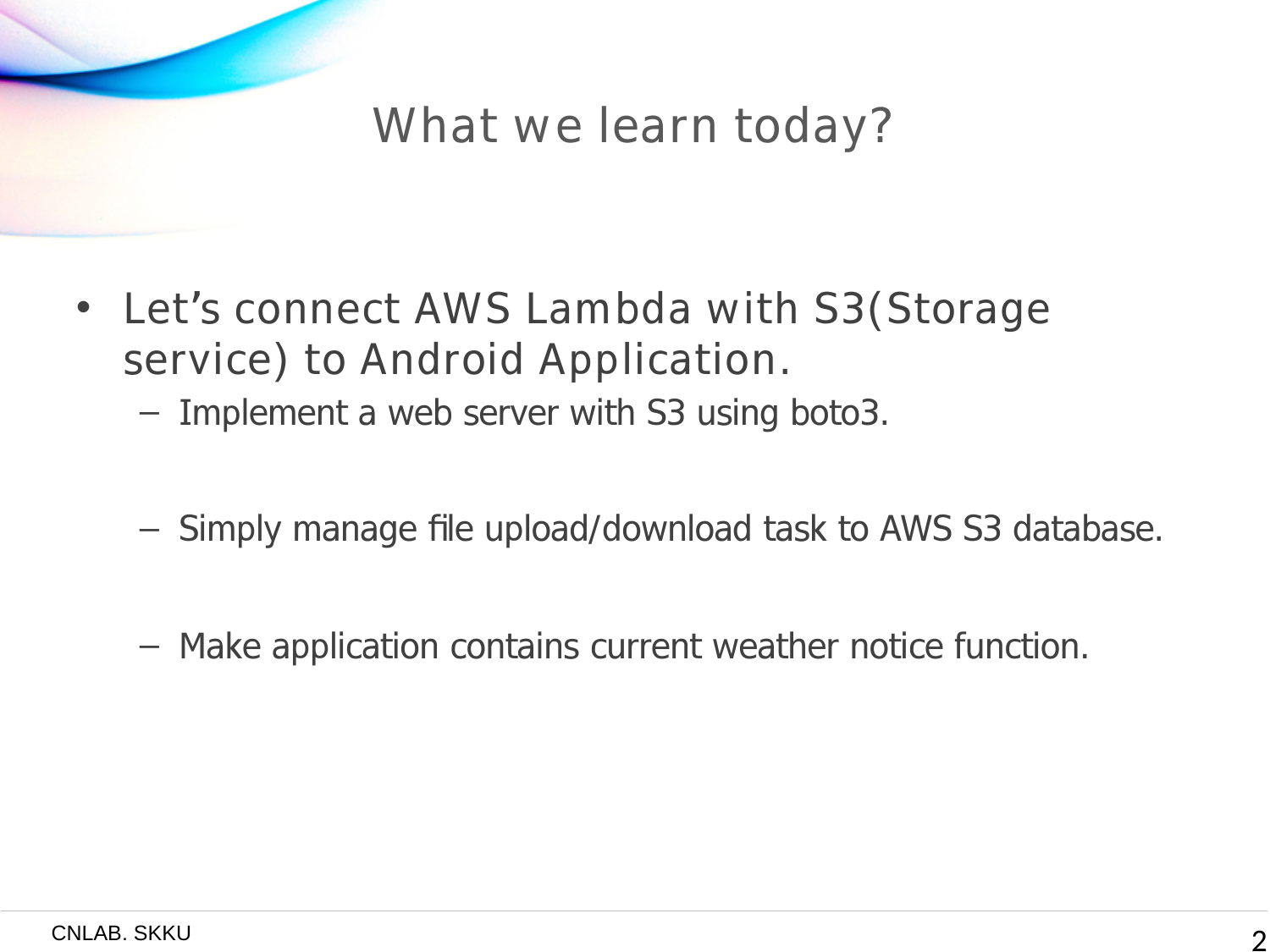

# What we learn today?
Let’s connect AWS Lambda with S3(Storage service) to Android Application.
Implement a web server with S3 using boto3.

Simply manage file upload/download task to AWS S3 database.

Make application contains current weather notice function.

2